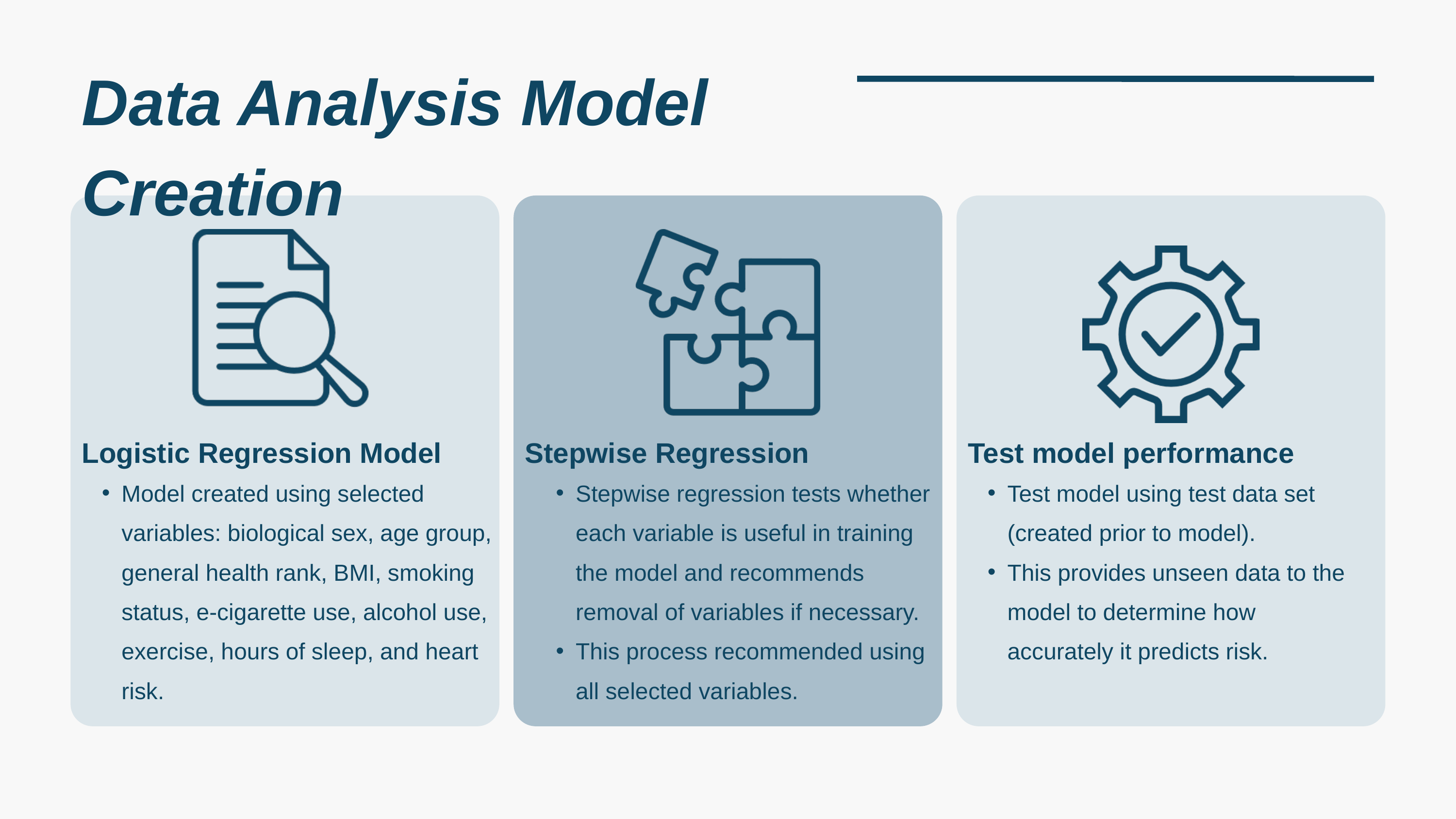

Data Analysis Model Creation

Logistic Regression Model
Stepwise Regression
Test model performance
Model created using selected variables: biological sex, age group, general health rank, BMI, smoking status, e-cigarette use, alcohol use, exercise, hours of sleep, and heart risk.
Stepwise regression tests whether each variable is useful in training the model and recommends removal of variables if necessary.
This process recommended using all selected variables.
Test model using test data set (created prior to model).
This provides unseen data to the model to determine how accurately it predicts risk.